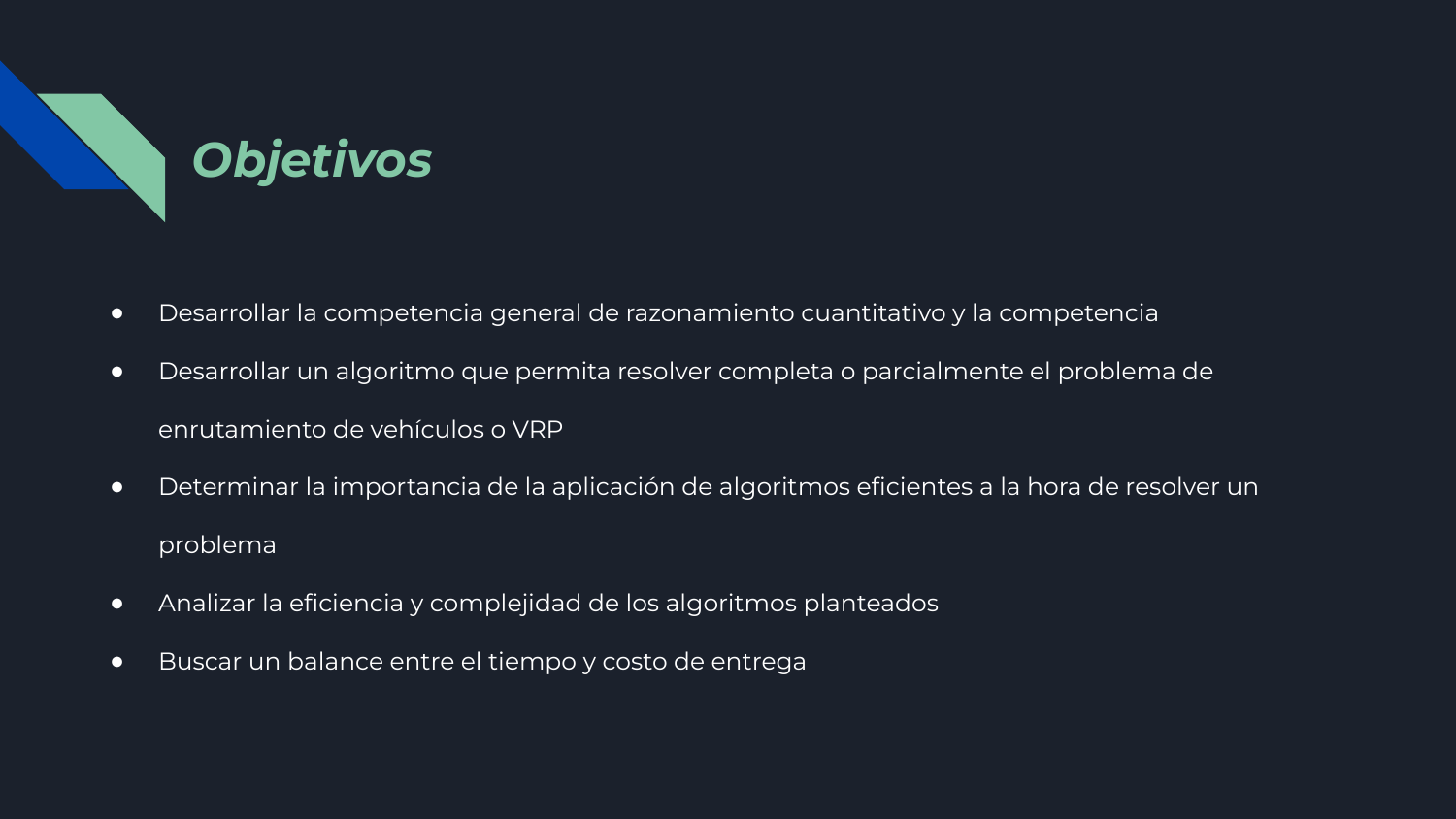

# Objetivos
Desarrollar la competencia general de razonamiento cuantitativo y la competencia
Desarrollar un algoritmo que permita resolver completa o parcialmente el problema de enrutamiento de vehículos o VRP
Determinar la importancia de la aplicación de algoritmos eficientes a la hora de resolver un problema
Analizar la eficiencia y complejidad de los algoritmos planteados
Buscar un balance entre el tiempo y costo de entrega